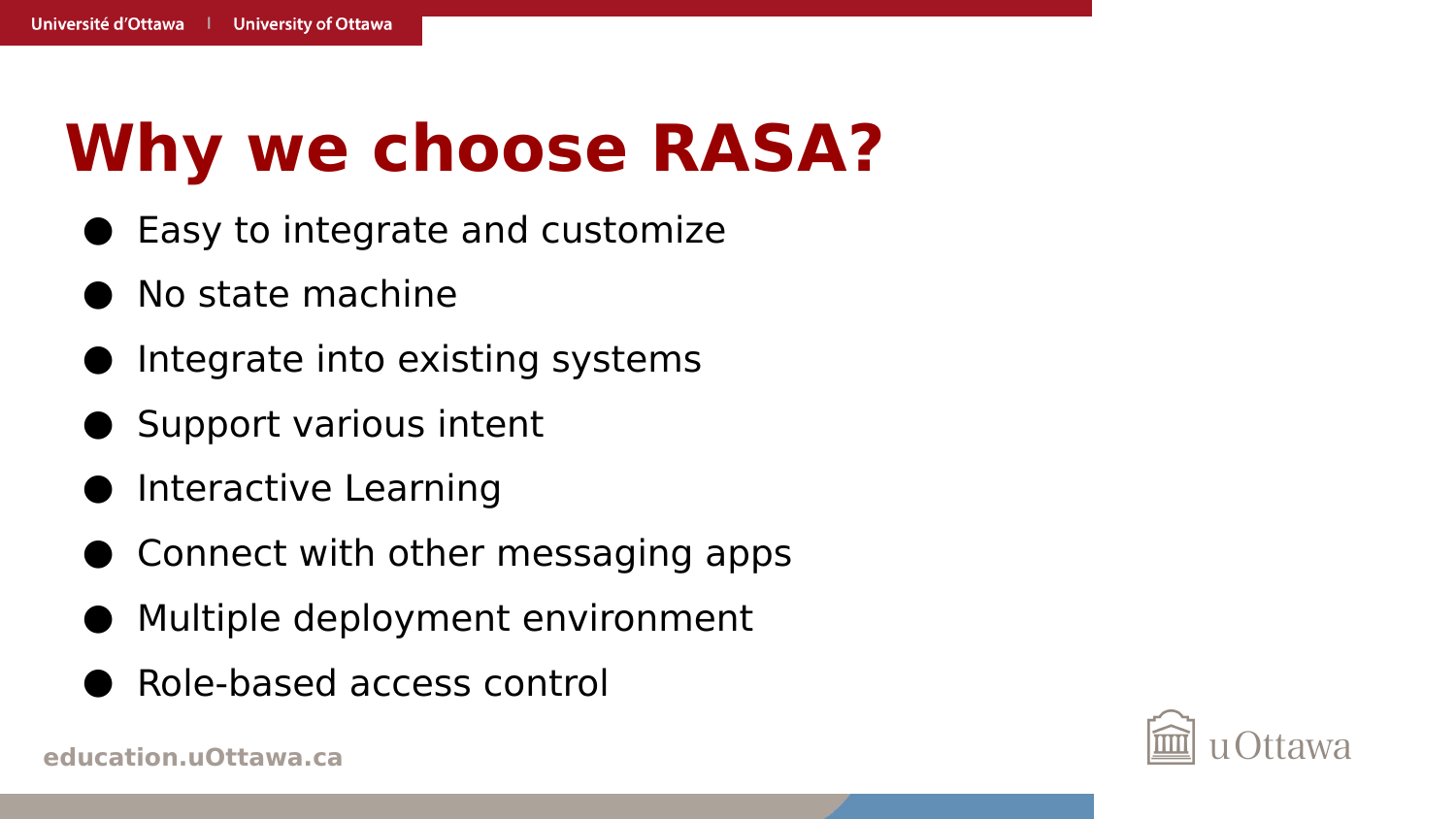

# Why we choose RASA?
Easy to integrate and customize

No state machine

Integrate into existing systems

Support various intent

Interactive Learning

Connect with other messaging apps

Multiple deployment environment

Role-based access control